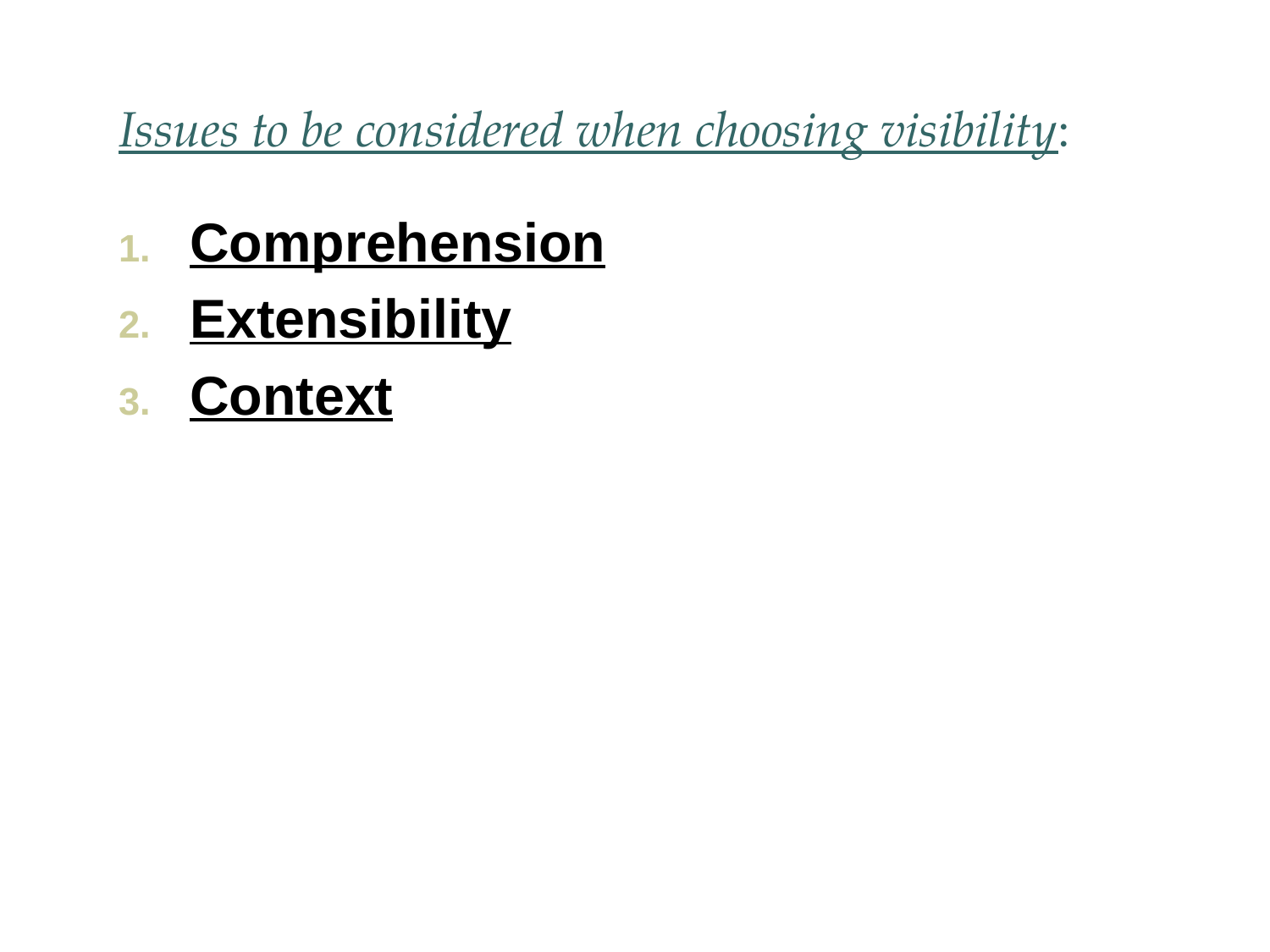

# Issues to be considered when choosing visibility:
Comprehension
Extensibility
Context